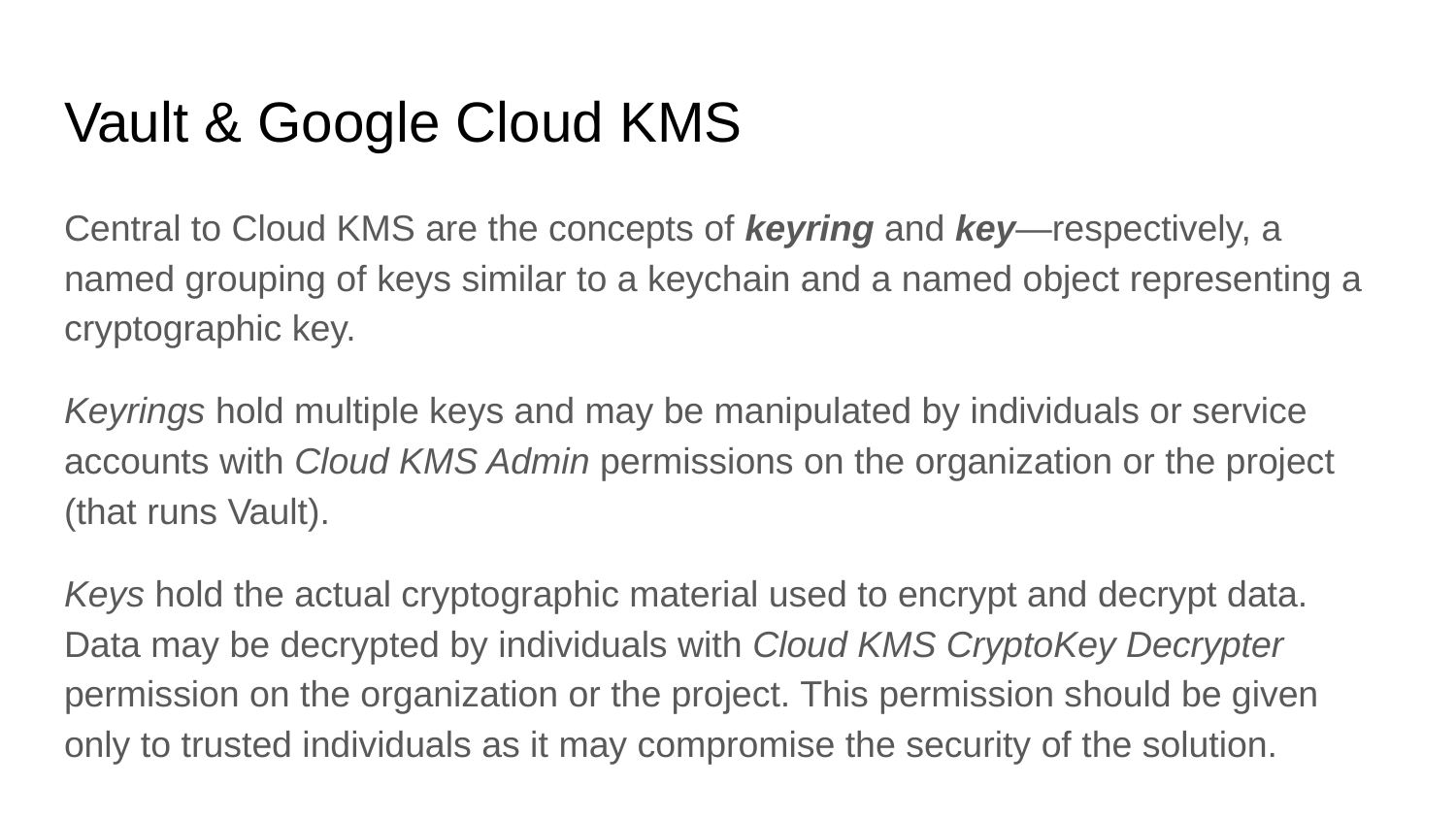

# Vault & Google Cloud KMS
Central to Cloud KMS are the concepts of keyring and key—respectively, a named grouping of keys similar to a keychain and a named object representing a cryptographic key.
Keyrings hold multiple keys and may be manipulated by individuals or service accounts with Cloud KMS Admin permissions on the organization or the project (that runs Vault).
Keys hold the actual cryptographic material used to encrypt and decrypt data. Data may be decrypted by individuals with Cloud KMS CryptoKey Decrypter permission on the organization or the project. This permission should be given only to trusted individuals as it may compromise the security of the solution.